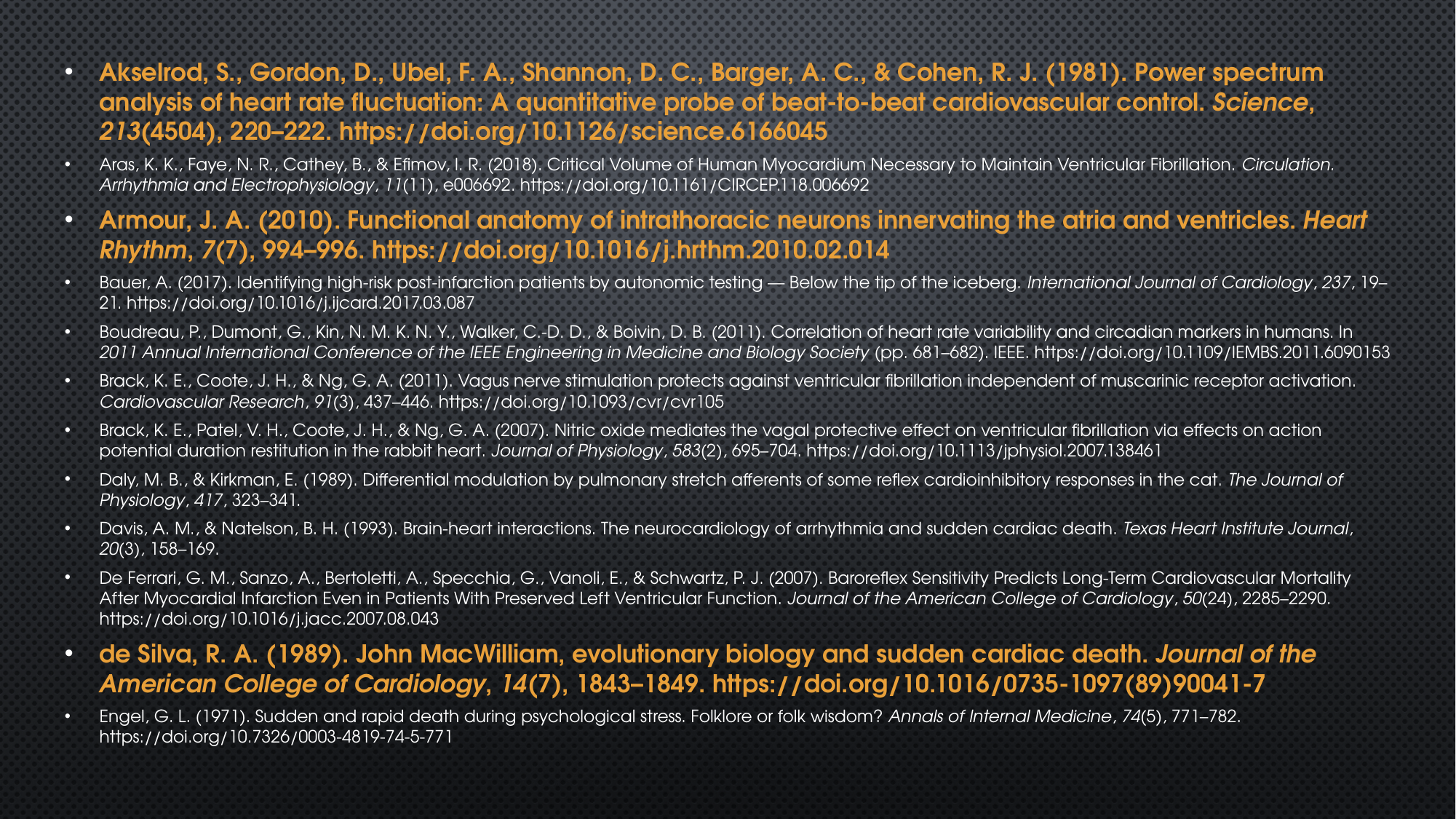

Akselrod, S., Gordon, D., Ubel, F. A., Shannon, D. C., Barger, A. C., & Cohen, R. J. (1981). Power spectrum analysis of heart rate fluctuation: A quantitative probe of beat-to-beat cardiovascular control. Science, 213(4504), 220–222. https://doi.org/10.1126/science.6166045
Aras, K. K., Faye, N. R., Cathey, B., & Efimov, I. R. (2018). Critical Volume of Human Myocardium Necessary to Maintain Ventricular Fibrillation. Circulation. Arrhythmia and Electrophysiology, 11(11), e006692. https://doi.org/10.1161/CIRCEP.118.006692
Armour, J. A. (2010). Functional anatomy of intrathoracic neurons innervating the atria and ventricles. Heart Rhythm, 7(7), 994–996. https://doi.org/10.1016/j.hrthm.2010.02.014
Bauer, A. (2017). Identifying high-risk post-infarction patients by autonomic testing — Below the tip of the iceberg. International Journal of Cardiology, 237, 19–21. https://doi.org/10.1016/j.ijcard.2017.03.087
Boudreau, P., Dumont, G., Kin, N. M. K. N. Y., Walker, C.-D. D., & Boivin, D. B. (2011). Correlation of heart rate variability and circadian markers in humans. In 2011 Annual International Conference of the IEEE Engineering in Medicine and Biology Society (pp. 681–682). IEEE. https://doi.org/10.1109/IEMBS.2011.6090153
Brack, K. E., Coote, J. H., & Ng, G. A. (2011). Vagus nerve stimulation protects against ventricular fibrillation independent of muscarinic receptor activation. Cardiovascular Research, 91(3), 437–446. https://doi.org/10.1093/cvr/cvr105
Brack, K. E., Patel, V. H., Coote, J. H., & Ng, G. A. (2007). Nitric oxide mediates the vagal protective effect on ventricular fibrillation via effects on action potential duration restitution in the rabbit heart. Journal of Physiology, 583(2), 695–704. https://doi.org/10.1113/jphysiol.2007.138461
Daly, M. B., & Kirkman, E. (1989). Differential modulation by pulmonary stretch afferents of some reflex cardioinhibitory responses in the cat. The Journal of Physiology, 417, 323–341.
Davis, A. M., & Natelson, B. H. (1993). Brain-heart interactions. The neurocardiology of arrhythmia and sudden cardiac death. Texas Heart Institute Journal, 20(3), 158–169.
De Ferrari, G. M., Sanzo, A., Bertoletti, A., Specchia, G., Vanoli, E., & Schwartz, P. J. (2007). Baroreflex Sensitivity Predicts Long-Term Cardiovascular Mortality After Myocardial Infarction Even in Patients With Preserved Left Ventricular Function. Journal of the American College of Cardiology, 50(24), 2285–2290. https://doi.org/10.1016/j.jacc.2007.08.043
de Silva, R. A. (1989). John MacWilliam, evolutionary biology and sudden cardiac death. Journal of the American College of Cardiology, 14(7), 1843–1849. https://doi.org/10.1016/0735-1097(89)90041-7
Engel, G. L. (1971). Sudden and rapid death during psychological stress. Folklore or folk wisdom? Annals of Internal Medicine, 74(5), 771–782. https://doi.org/10.7326/0003-4819-74-5-771